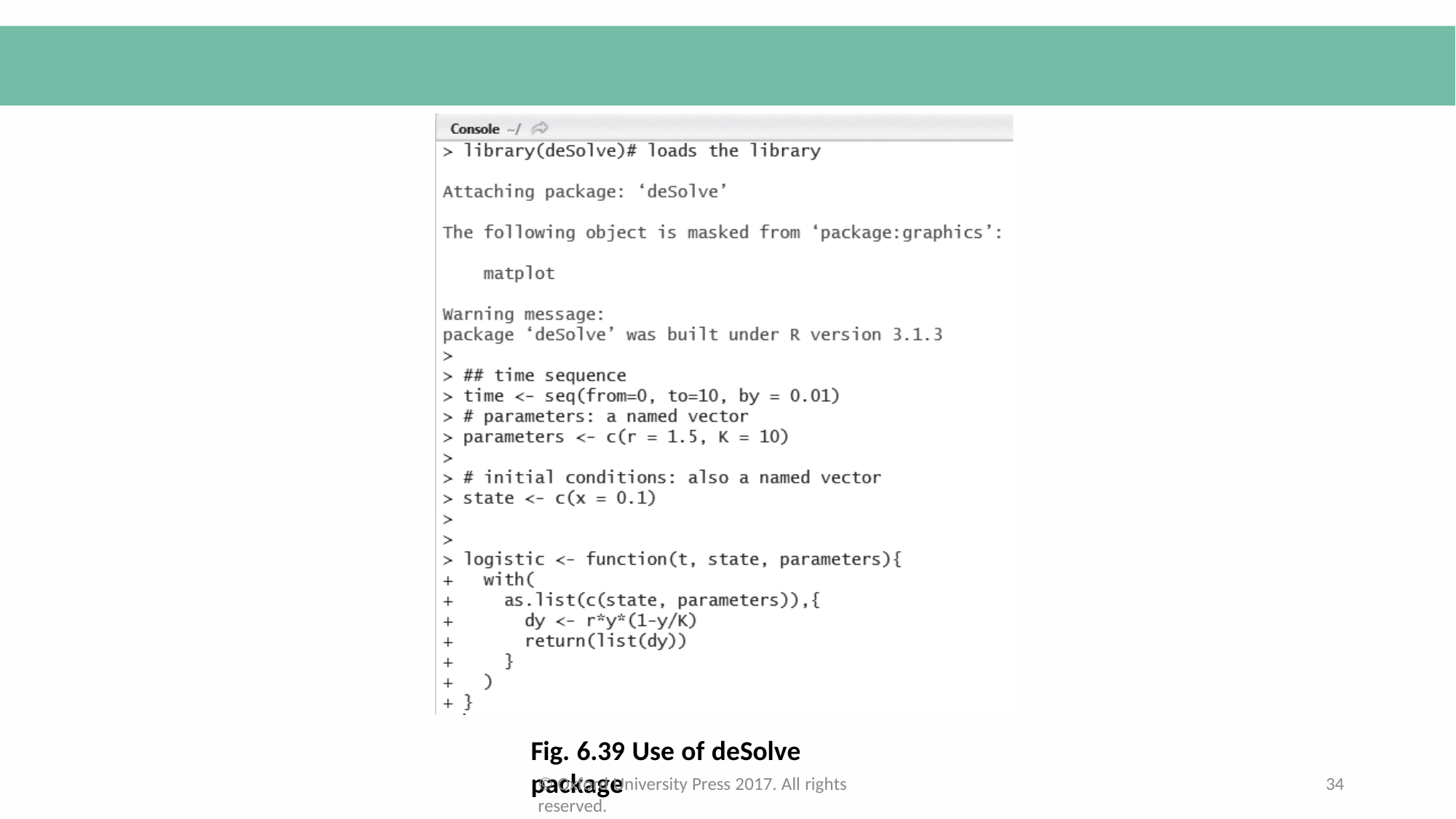

Fig. 6.39 Use of deSolve package
© Oxford University Press 2017. All rights reserved.
34